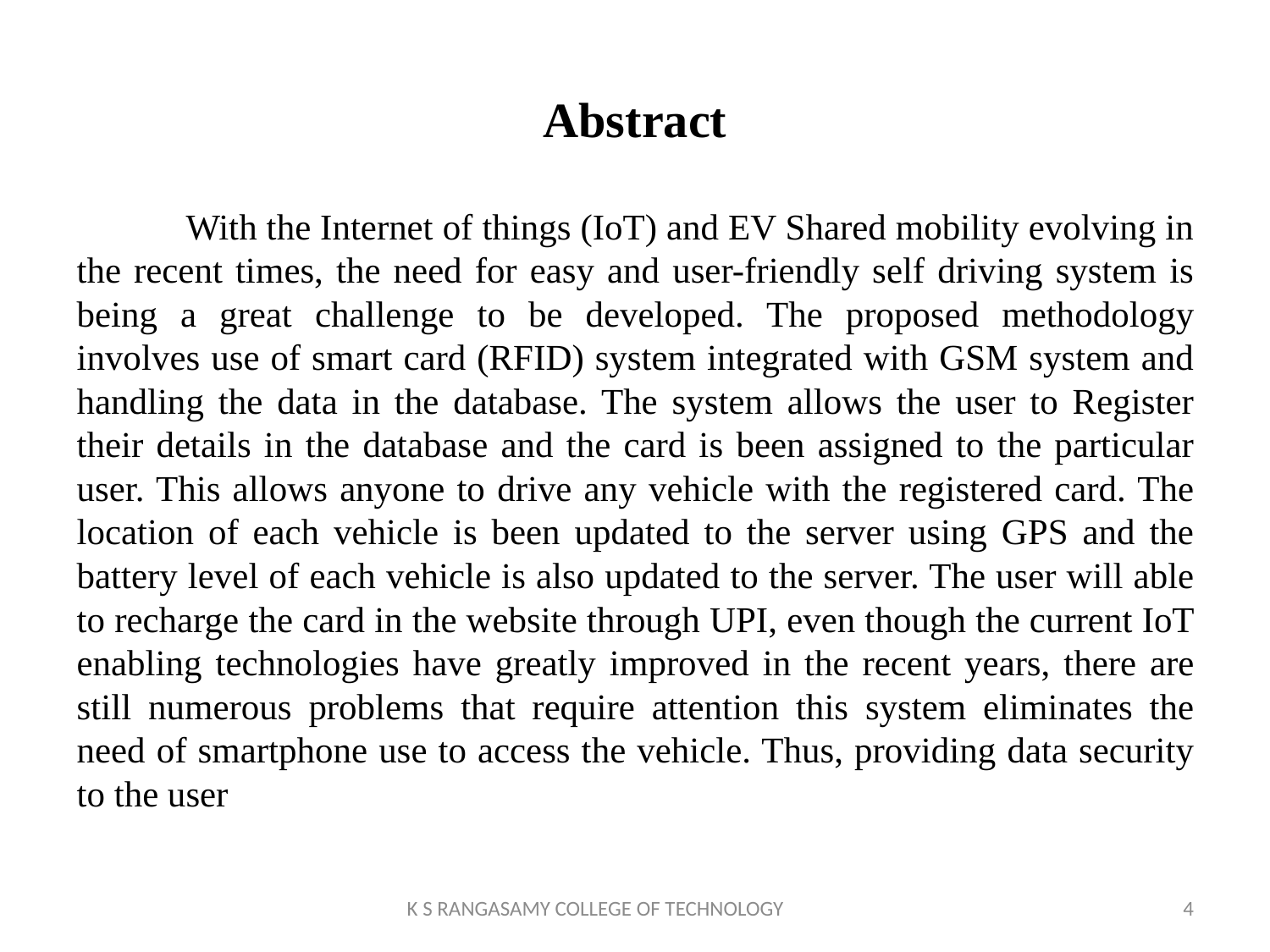

# Abstract
	With the Internet of things (IoT) and EV Shared mobility evolving in the recent times, the need for easy and user-friendly self driving system is being a great challenge to be developed. The proposed methodology involves use of smart card (RFID) system integrated with GSM system and handling the data in the database. The system allows the user to Register their details in the database and the card is been assigned to the particular user. This allows anyone to drive any vehicle with the registered card. The location of each vehicle is been updated to the server using GPS and the battery level of each vehicle is also updated to the server. The user will able to recharge the card in the website through UPI, even though the current IoT enabling technologies have greatly improved in the recent years, there are still numerous problems that require attention this system eliminates the need of smartphone use to access the vehicle. Thus, providing data security to the user
K S RANGASAMY COLLEGE OF TECHNOLOGY
4